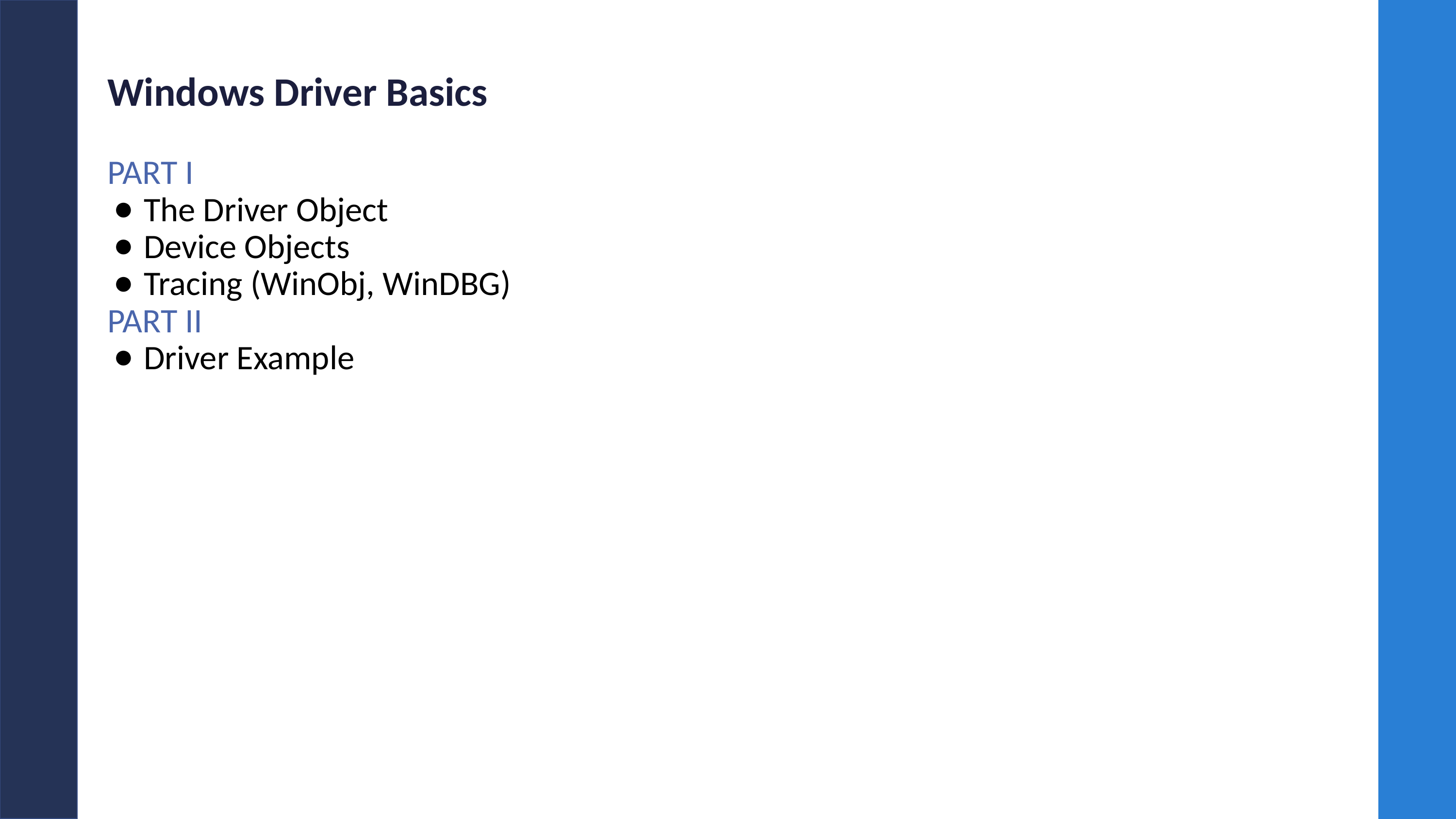

# Windows Driver Basics
PART I
The Driver Object
Device Objects
Tracing (WinObj, WinDBG)
PART II
Driver Example